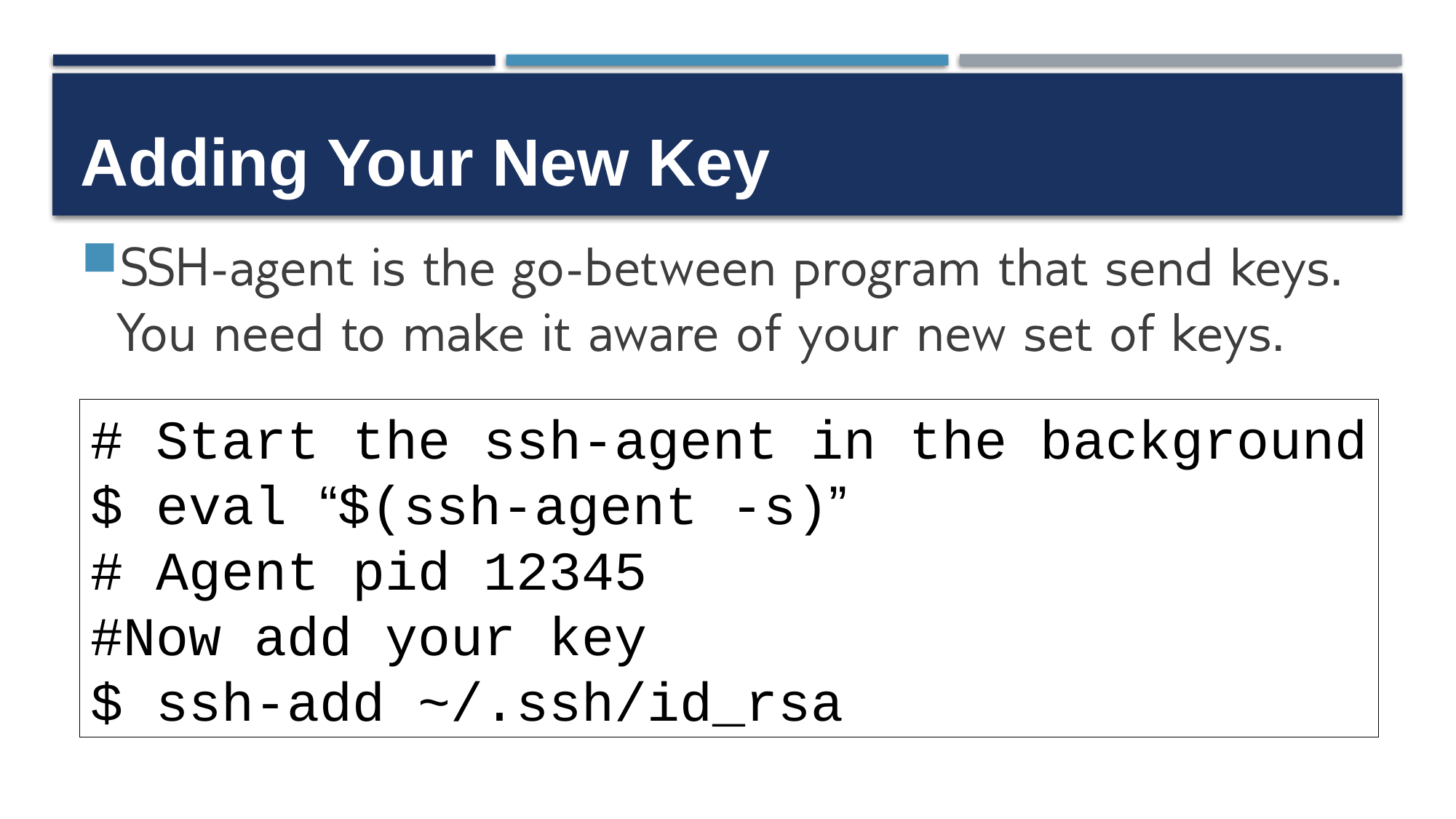

# Adding Your New Key
SSH-agent is the go-between program that send keys. You need to make it aware of your new set of keys.
# Start the ssh-agent in the background
$ eval “$(ssh-agent -s)”
# Agent pid 12345
#Now add your key
$ ssh-add ~/.ssh/id_rsa